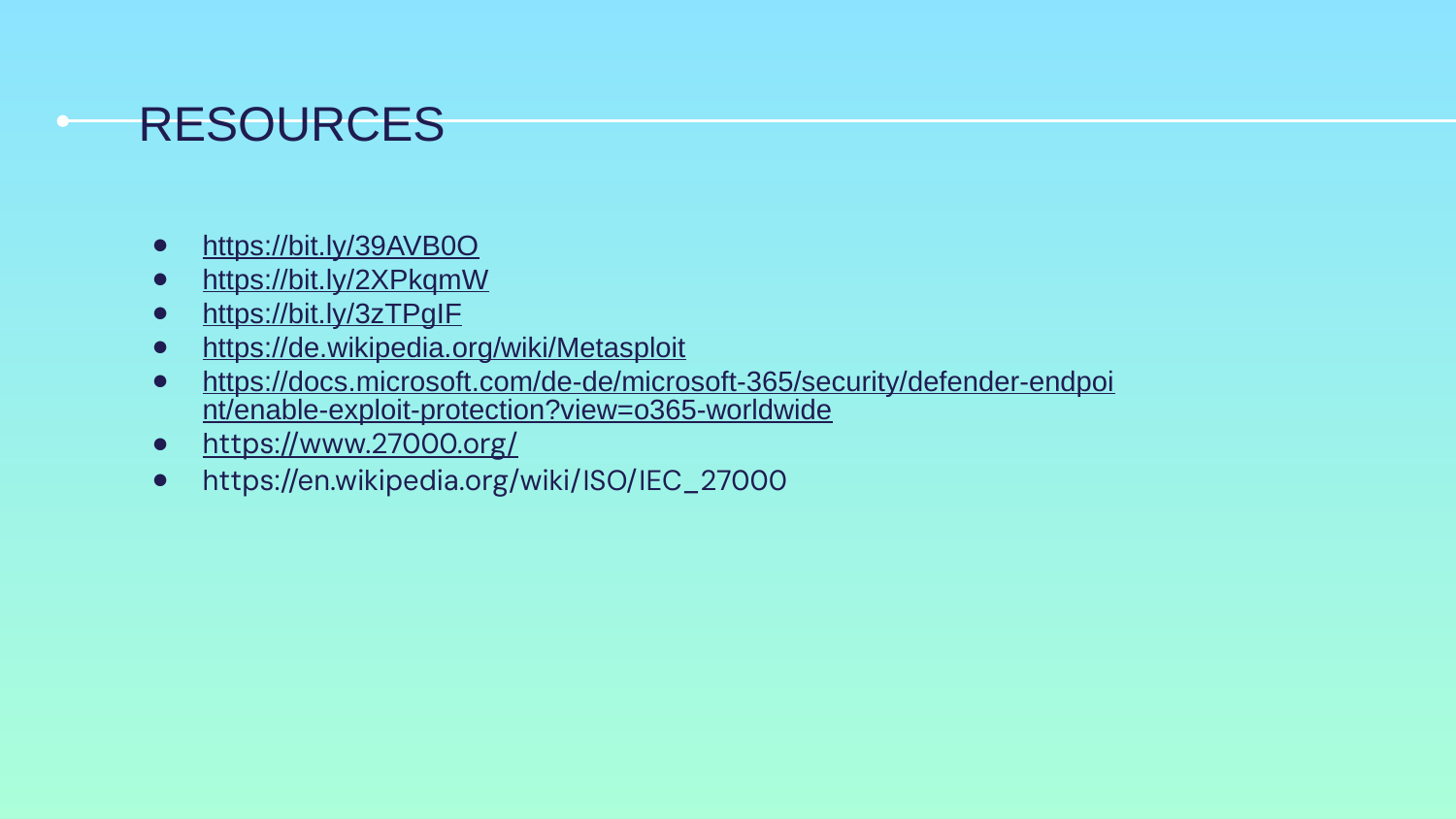

# RESOURCES
https://bit.ly/39AVB0O
https://bit.ly/2XPkqmW
https://bit.ly/3zTPgIF
https://de.wikipedia.org/wiki/Metasploit
https://docs.microsoft.com/de-de/microsoft-365/security/defender-endpoint/enable-exploit-protection?view=o365-worldwide
https://www.27000.org/
https://en.wikipedia.org/wiki/ISO/IEC_27000